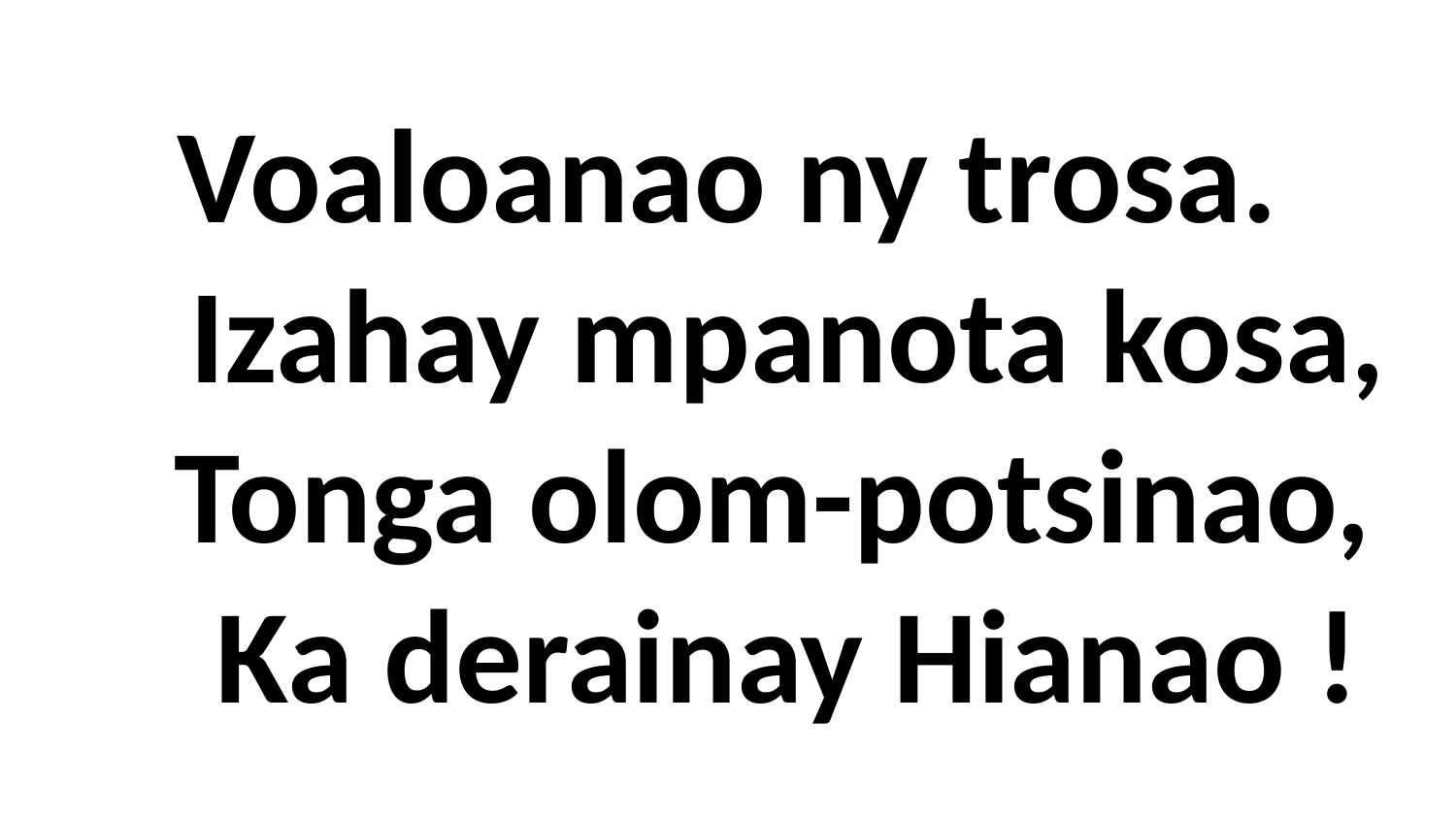

# Voaloanao ny trosa. Izahay mpanota kosa, Tonga olom-potsinao, Ka derainay Hianao !